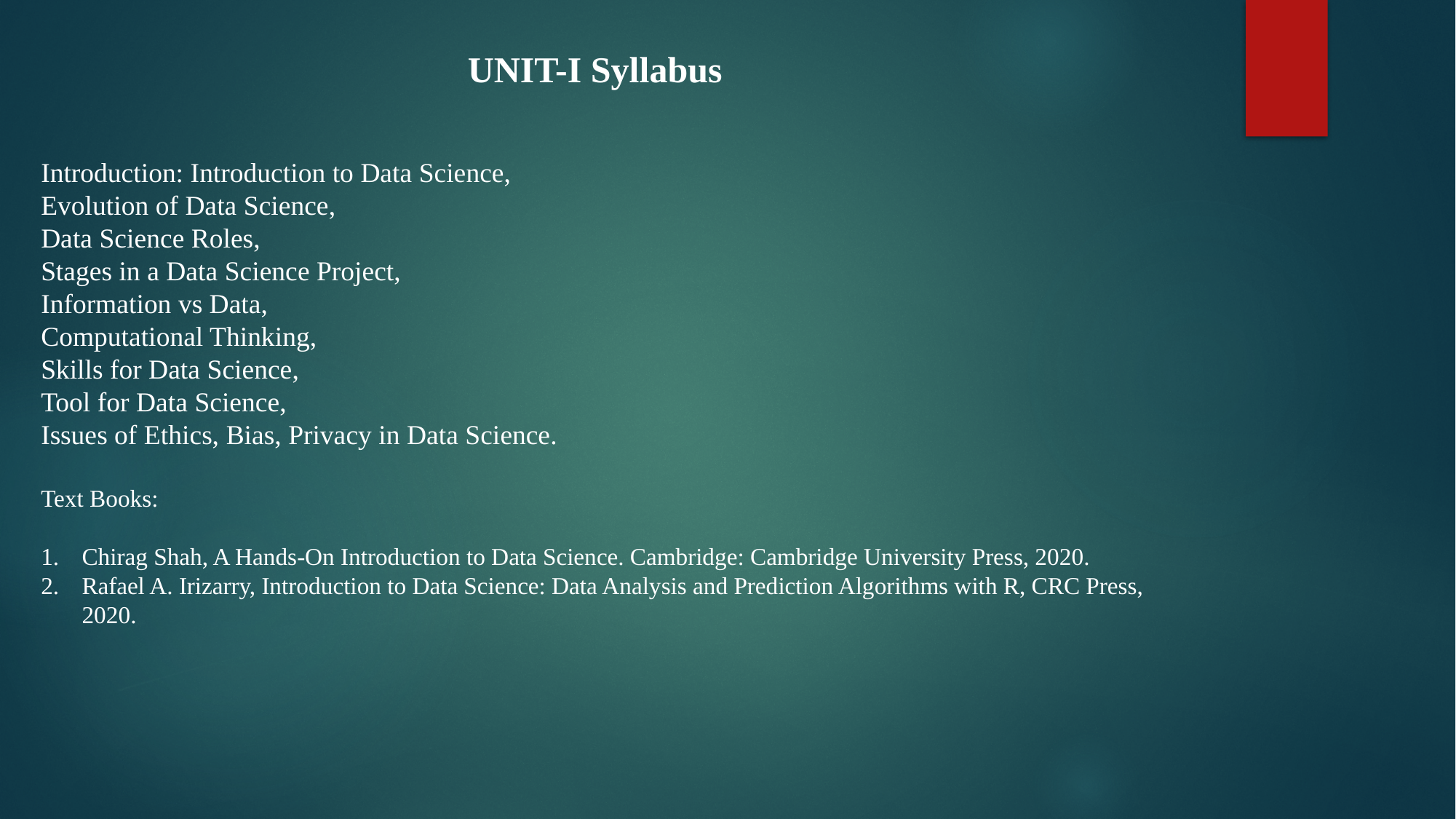

UNIT-I Syllabus

Introduction: Introduction to Data Science,
Evolution of Data Science,
Data Science Roles,
Stages in a Data Science Project,
Information vs Data,
Computational Thinking,
Skills for Data Science,
Tool for Data Science,
Issues of Ethics, Bias, Privacy in Data Science.

Text Books:

Chirag Shah, A Hands-On Introduction to Data Science. Cambridge: Cambridge University Press, 2020.
Rafael A. Irizarry, Introduction to Data Science: Data Analysis and Prediction Algorithms with R, CRC Press, 2020.